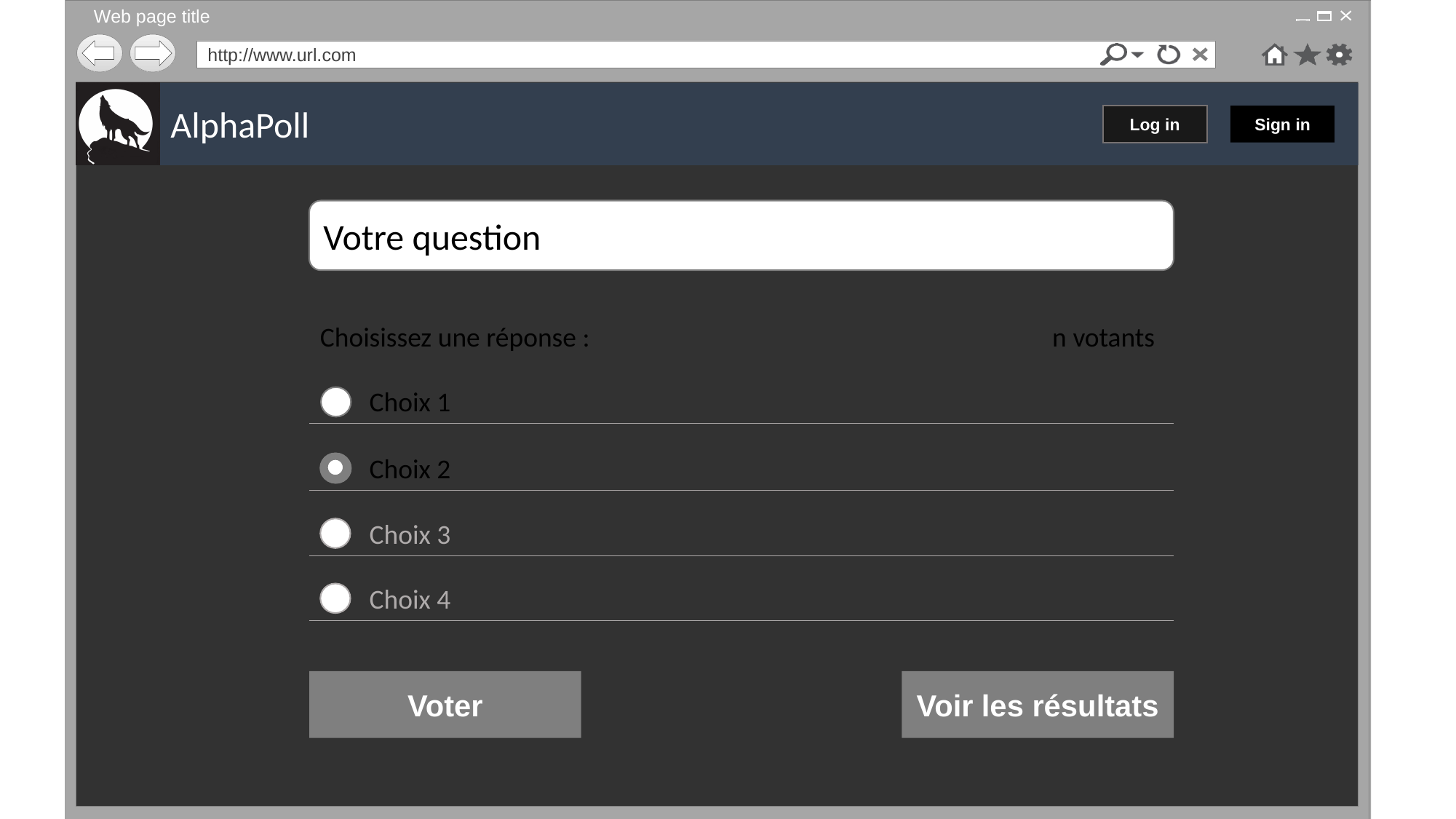

Votre question
Choisissez une réponse :                                                                           n votants
        Choix 1

        Choix 2

        Choix 3

        Choix 4

Voter
Voir les résultats